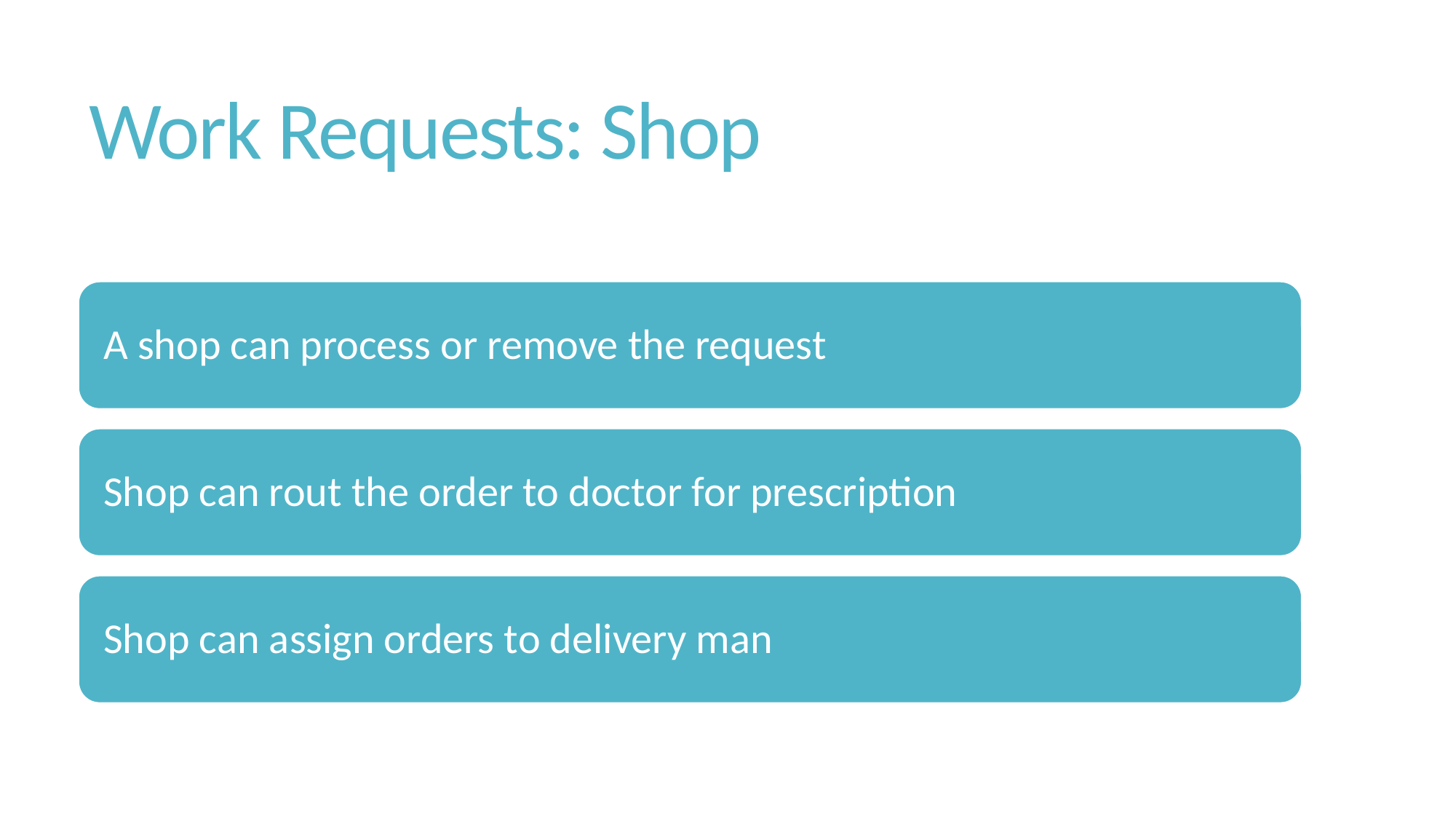

# Work Requests: Shop
A shop can process or remove the request
Shop can rout the order to doctor for prescription
Shop can assign orders to delivery man